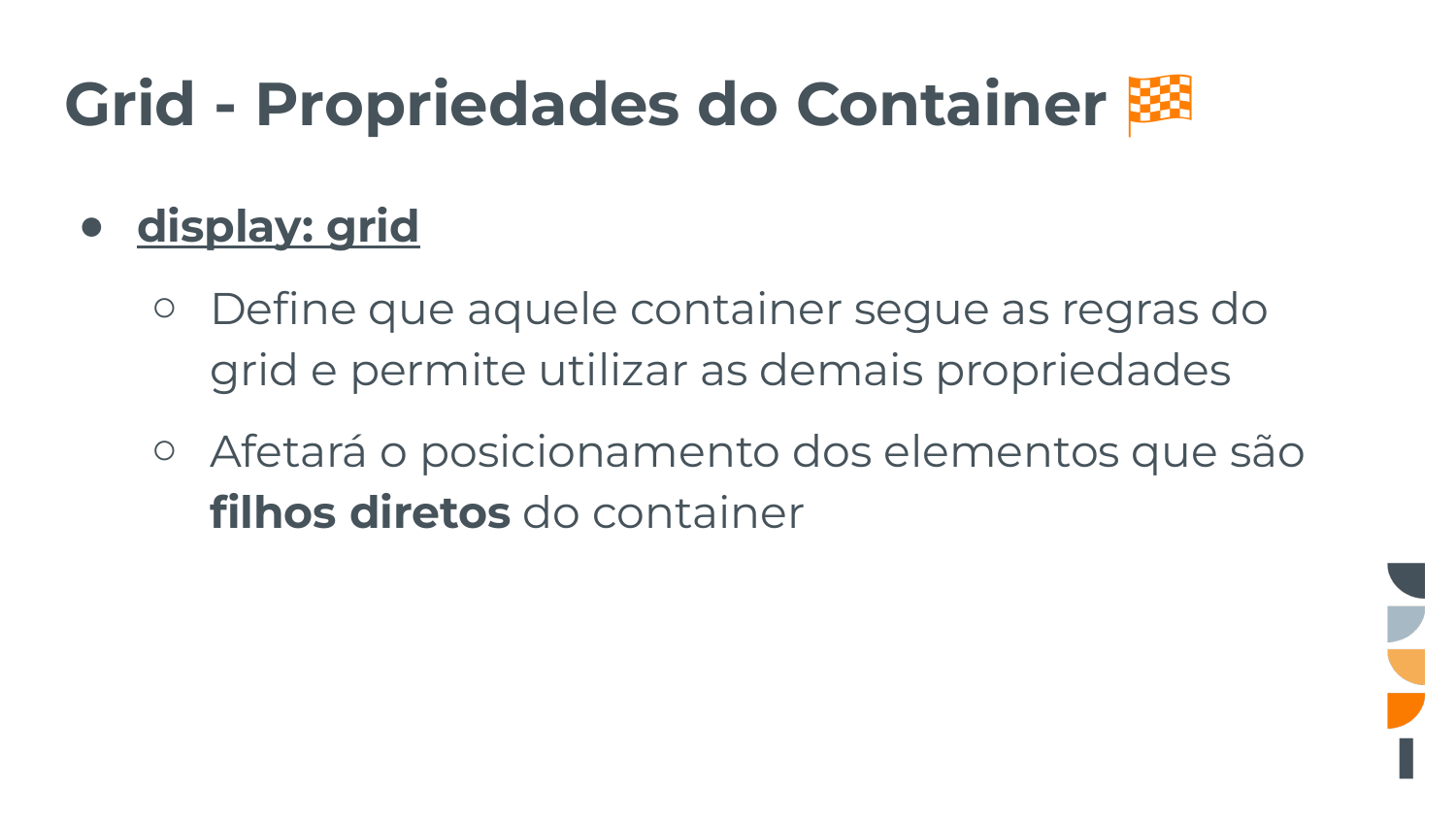

# Grid - Propriedades do Container 🏁
display: grid
Define que aquele container segue as regras do grid e permite utilizar as demais propriedades
Afetará o posicionamento dos elementos que são filhos diretos do container